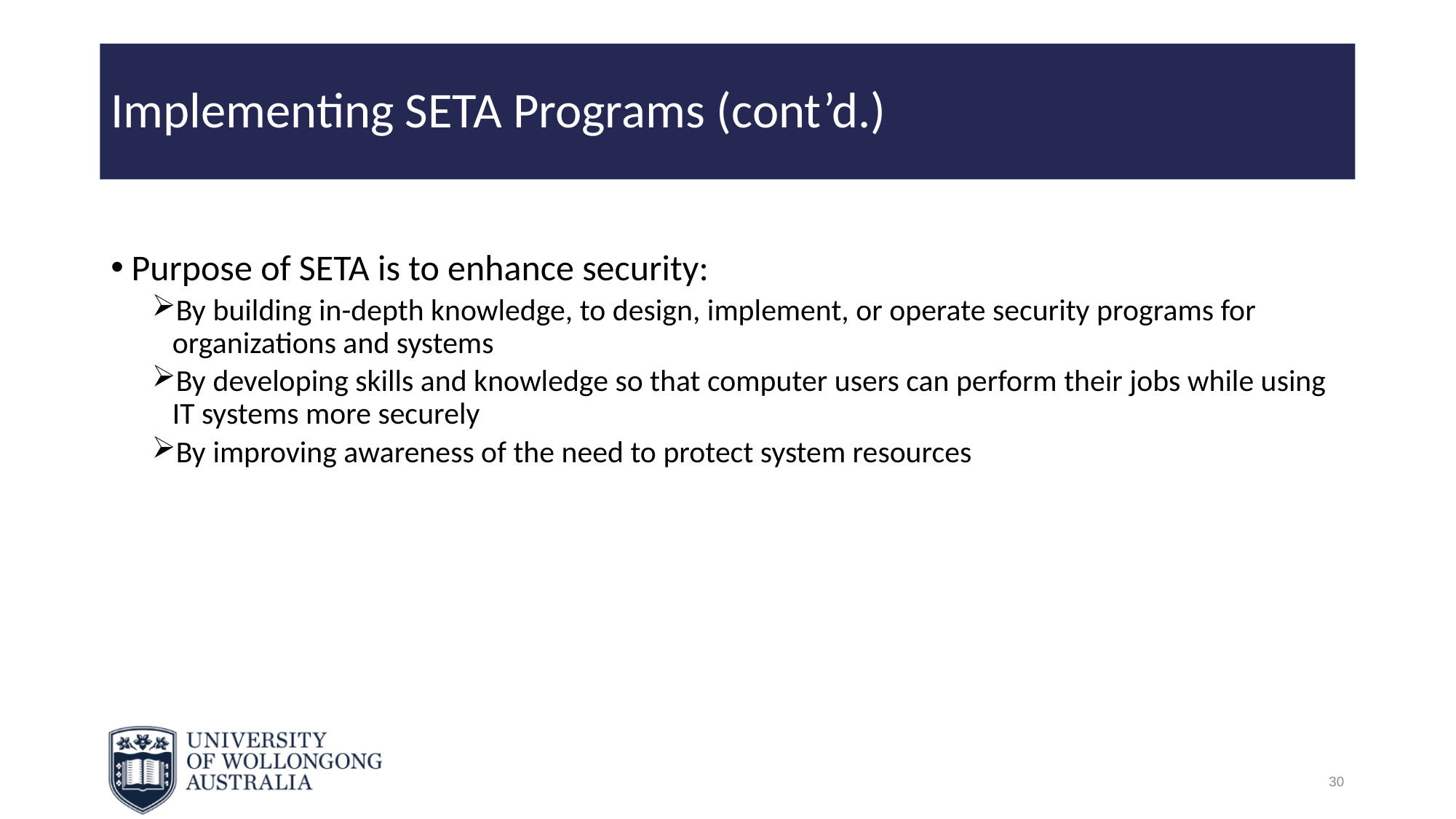

# Implementing SETA Programs (cont’d.)
Purpose of SETA is to enhance security:
By building in-depth knowledge, to design, implement, or operate security programs for organizations and systems
By developing skills and knowledge so that computer users can perform their jobs while using IT systems more securely
By improving awareness of the need to protect system resources
30